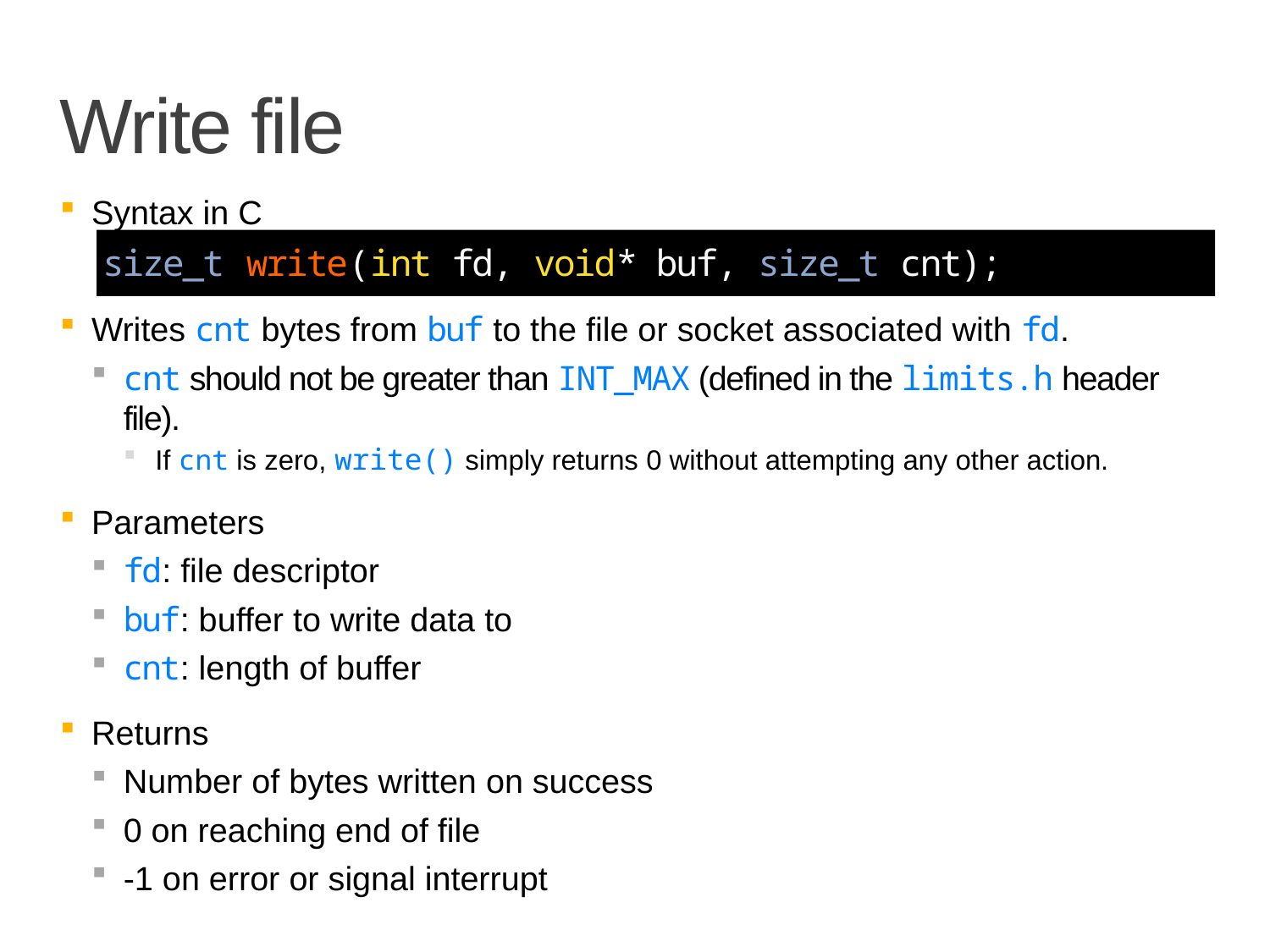

# Write file
Syntax in C
size_t write(int fd, void* buf, size_t cnt);
Writes cnt bytes from buf to the file or socket associated with fd.
cnt should not be greater than INT_MAX (defined in the limits.h header file).
If cnt is zero, write() simply returns 0 without attempting any other action.
Parameters
fd: file descriptor
buf: buffer to write data to
cnt: length of buffer
Returns
Number of bytes written on success
0 on reaching end of file
-1 on error or signal interrupt